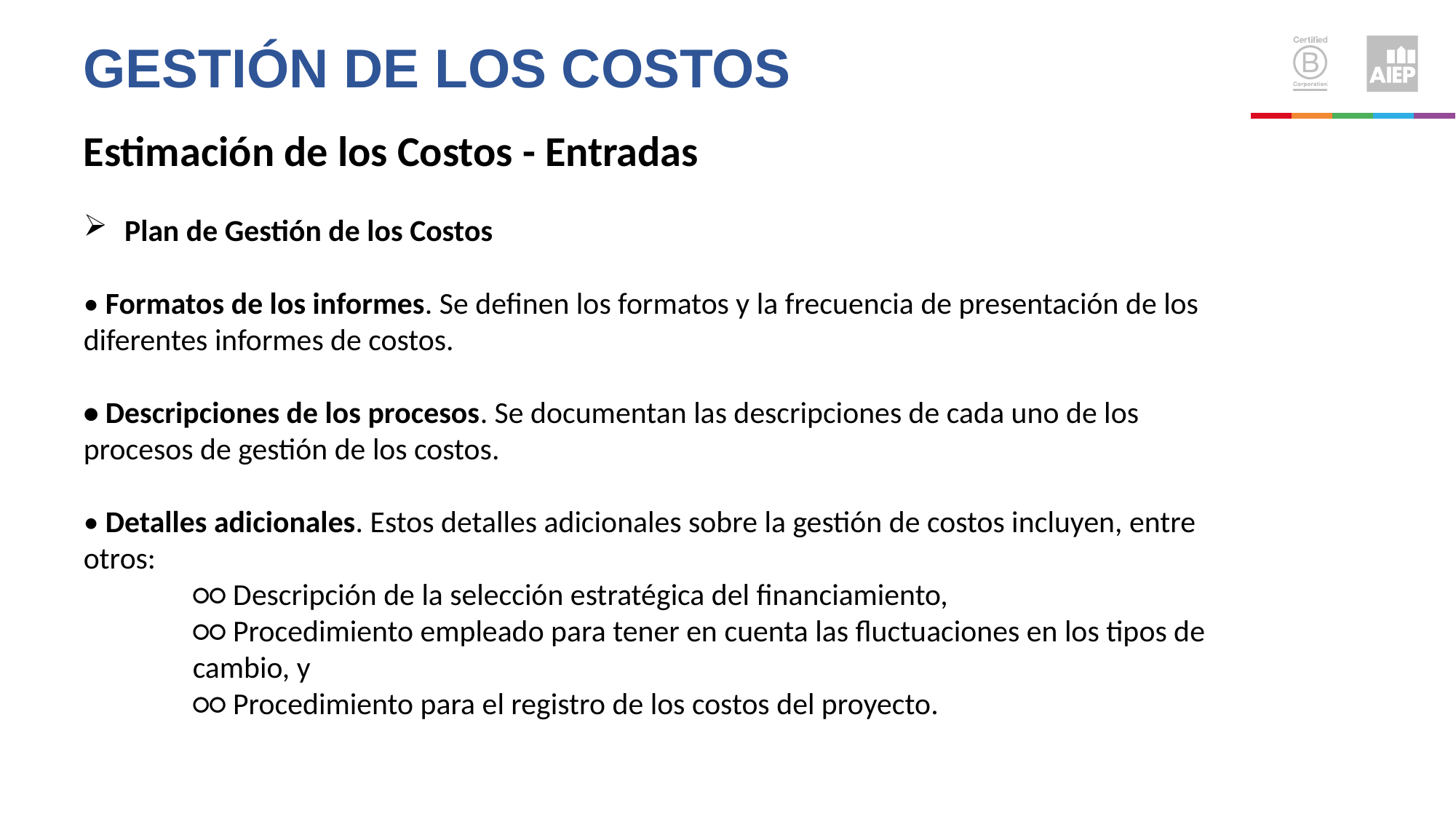

Gestión de los costos
Estimación de los Costos - Entradas

Plan de Gestión de los Costos

• Formatos de los informes. Se definen los formatos y la frecuencia de presentación de los diferentes informes de costos.

• Descripciones de los procesos. Se documentan las descripciones de cada uno de los procesos de gestión de los costos.

• Detalles adicionales. Estos detalles adicionales sobre la gestión de costos incluyen, entre otros:
○○ Descripción de la selección estratégica del financiamiento,
○○ Procedimiento empleado para tener en cuenta las fluctuaciones en los tipos de cambio, y
○○ Procedimiento para el registro de los costos del proyecto.